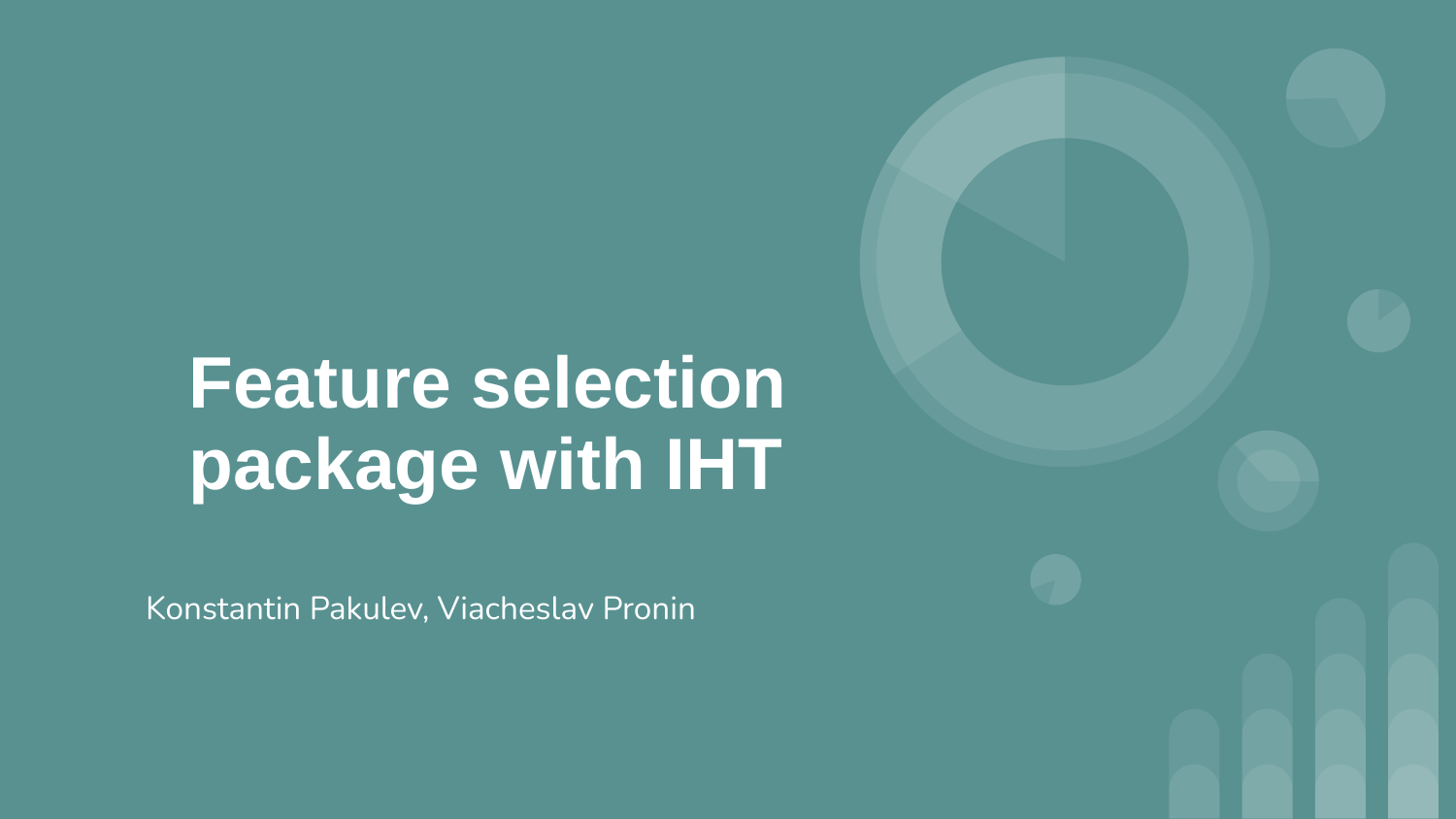

# Feature selection package with IHT
Konstantin Pakulev, Viacheslav Pronin